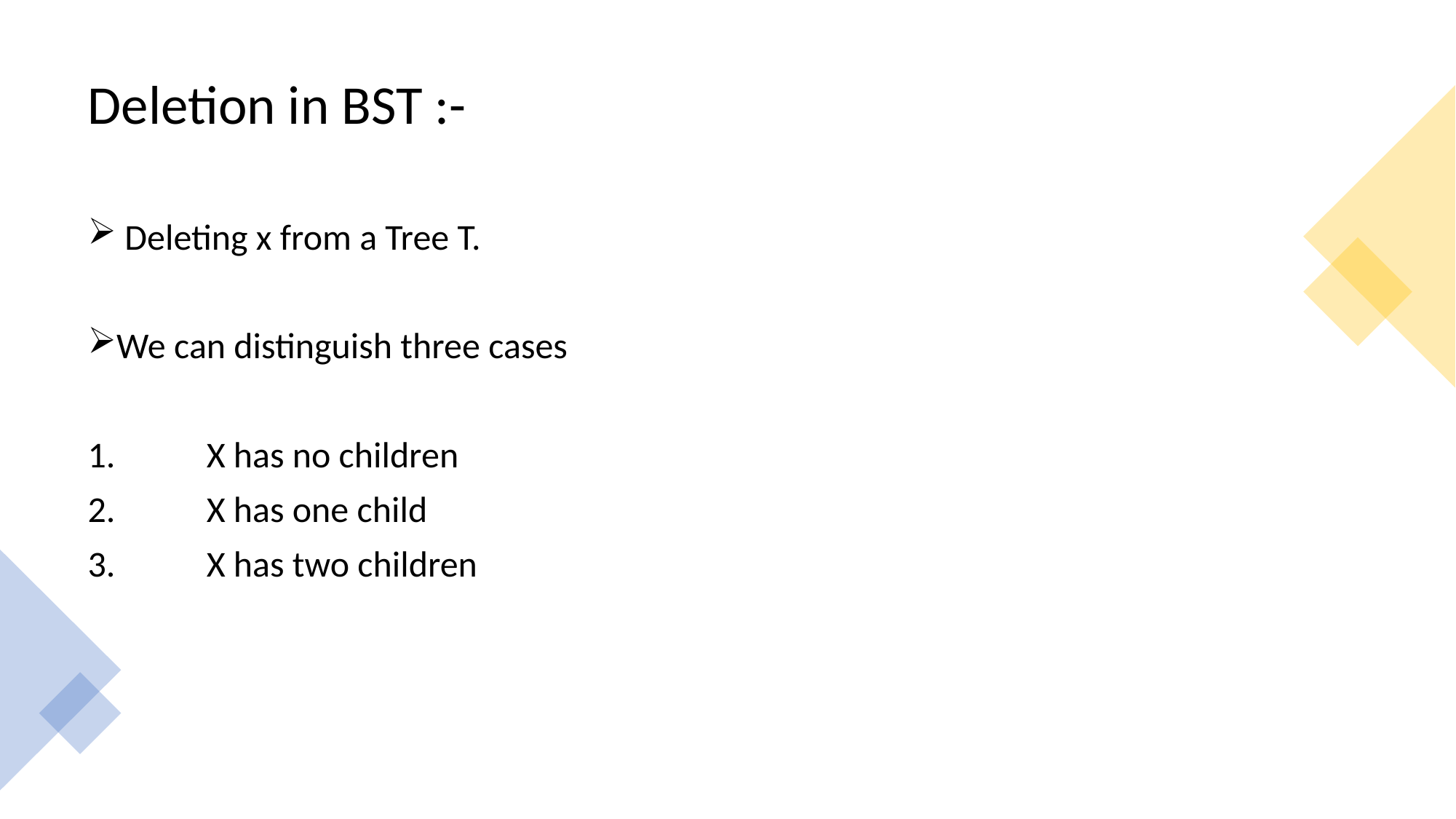

# Deletion in BST :-

 Deleting x from a Tree T.

We can distinguish three cases

       X has no children
       X has one child
       X has two children